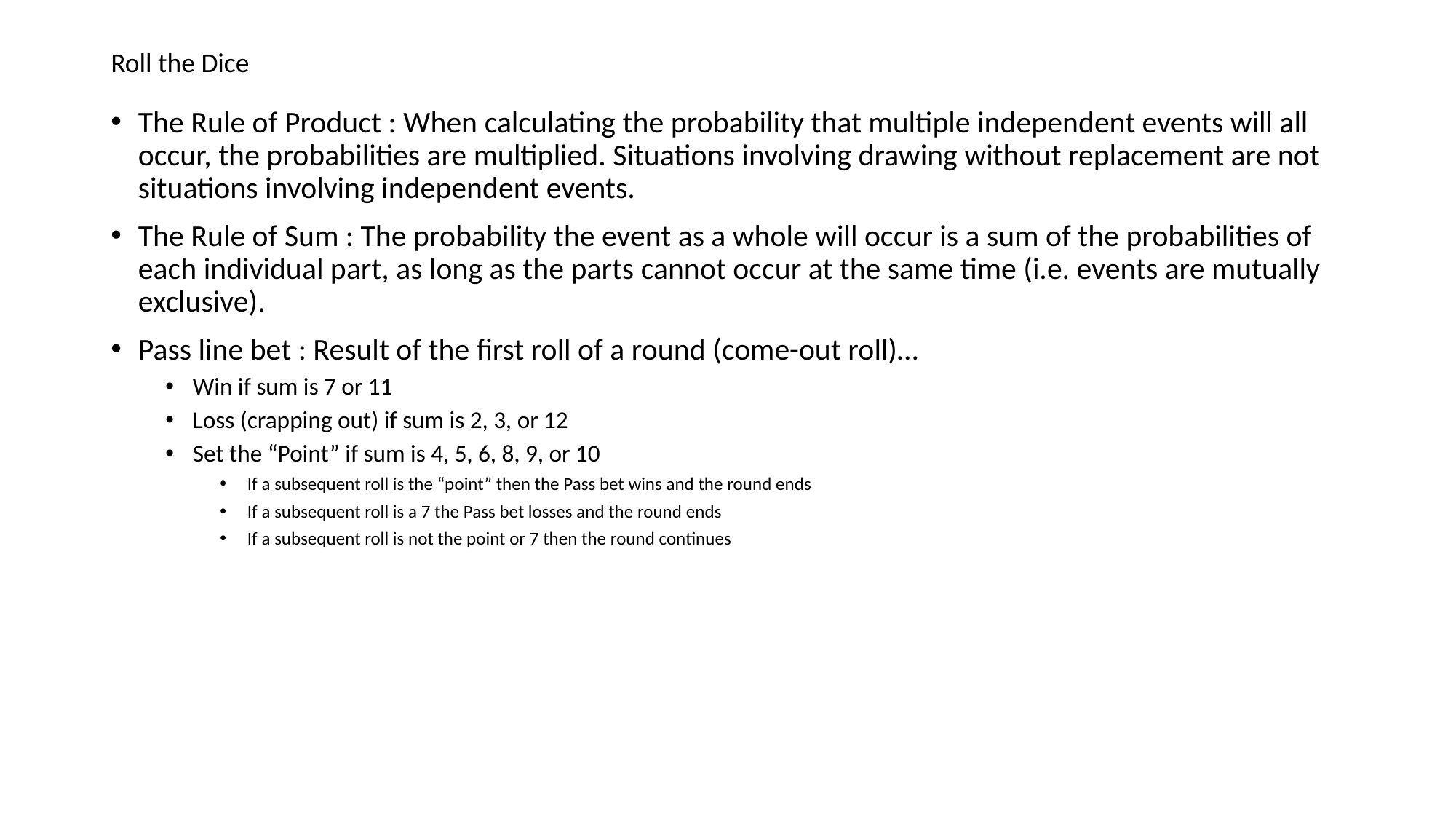

# Roll the Dice
The Rule of Product : When calculating the probability that multiple independent events will all occur, the probabilities are multiplied. Situations involving drawing without replacement are not situations involving independent events.
The Rule of Sum : The probability the event as a whole will occur is a sum of the probabilities of each individual part, as long as the parts cannot occur at the same time (i.e. events are mutually exclusive).
Pass line bet : Result of the first roll of a round (come-out roll)…
Win if sum is 7 or 11
Loss (crapping out) if sum is 2, 3, or 12
Set the “Point” if sum is 4, 5, 6, 8, 9, or 10
If a subsequent roll is the “point” then the Pass bet wins and the round ends
If a subsequent roll is a 7 the Pass bet losses and the round ends
If a subsequent roll is not the point or 7 then the round continues